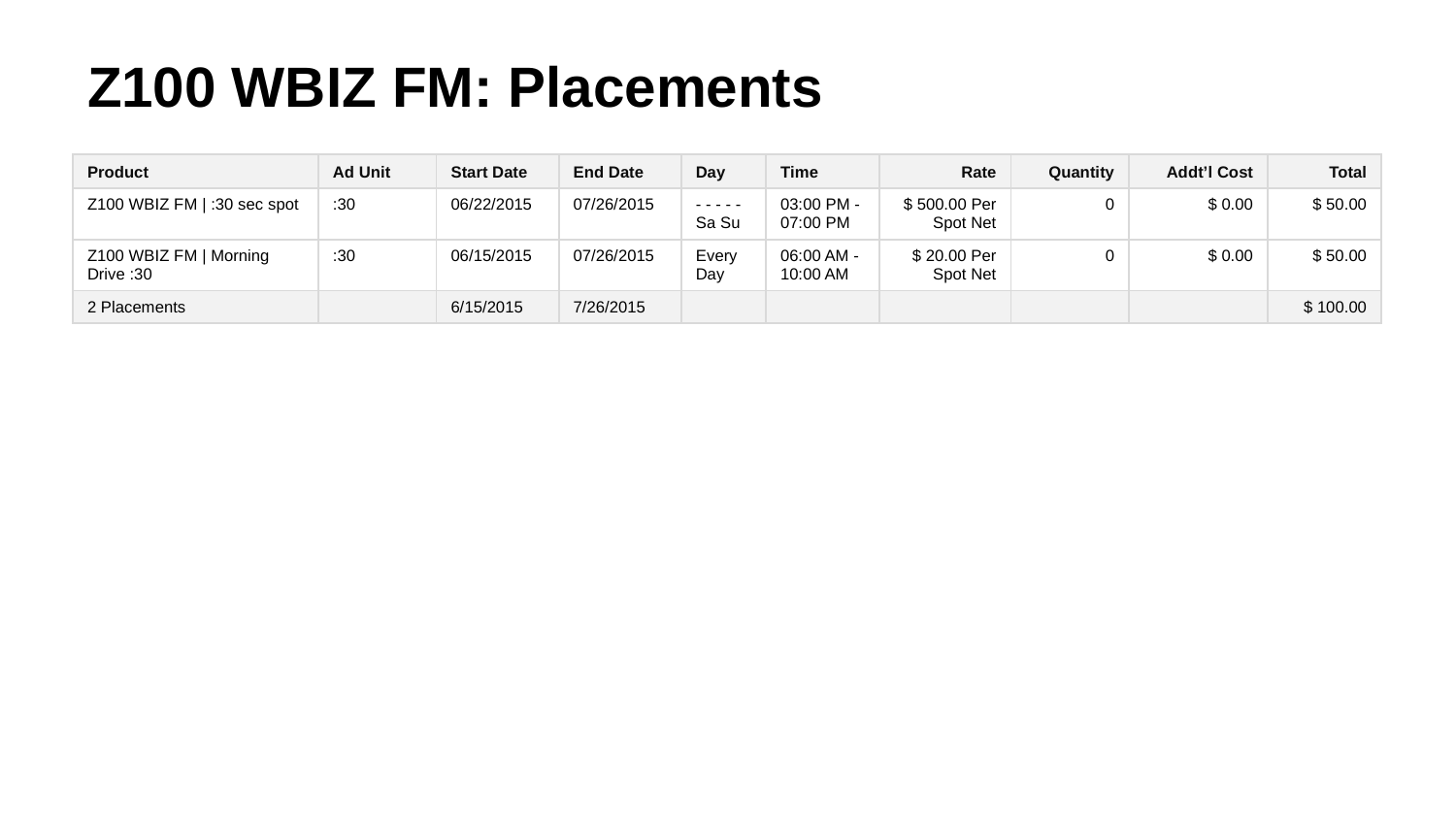

# Z100 WBIZ FM: Placements
| Product | Ad Unit | Start Date | End Date | Day | Time | Rate | Quantity | Addt’l Cost | Total |
| --- | --- | --- | --- | --- | --- | --- | --- | --- | --- |
| Z100 WBIZ FM | :30 sec spot | :30 | 06/22/2015 | 07/26/2015 | - - - - - Sa Su | 03:00 PM - 07:00 PM | $ 500.00 Per Spot Net | 0 | $ 0.00 | $ 50.00 |
| Z100 WBIZ FM | Morning Drive :30 | :30 | 06/15/2015 | 07/26/2015 | Every Day | 06:00 AM - 10:00 AM | $ 20.00 Per Spot Net | 0 | $ 0.00 | $ 50.00 |
| 2 Placements |  | 6/15/2015 | 7/26/2015 |  |  |  |  |  | $ 100.00 |